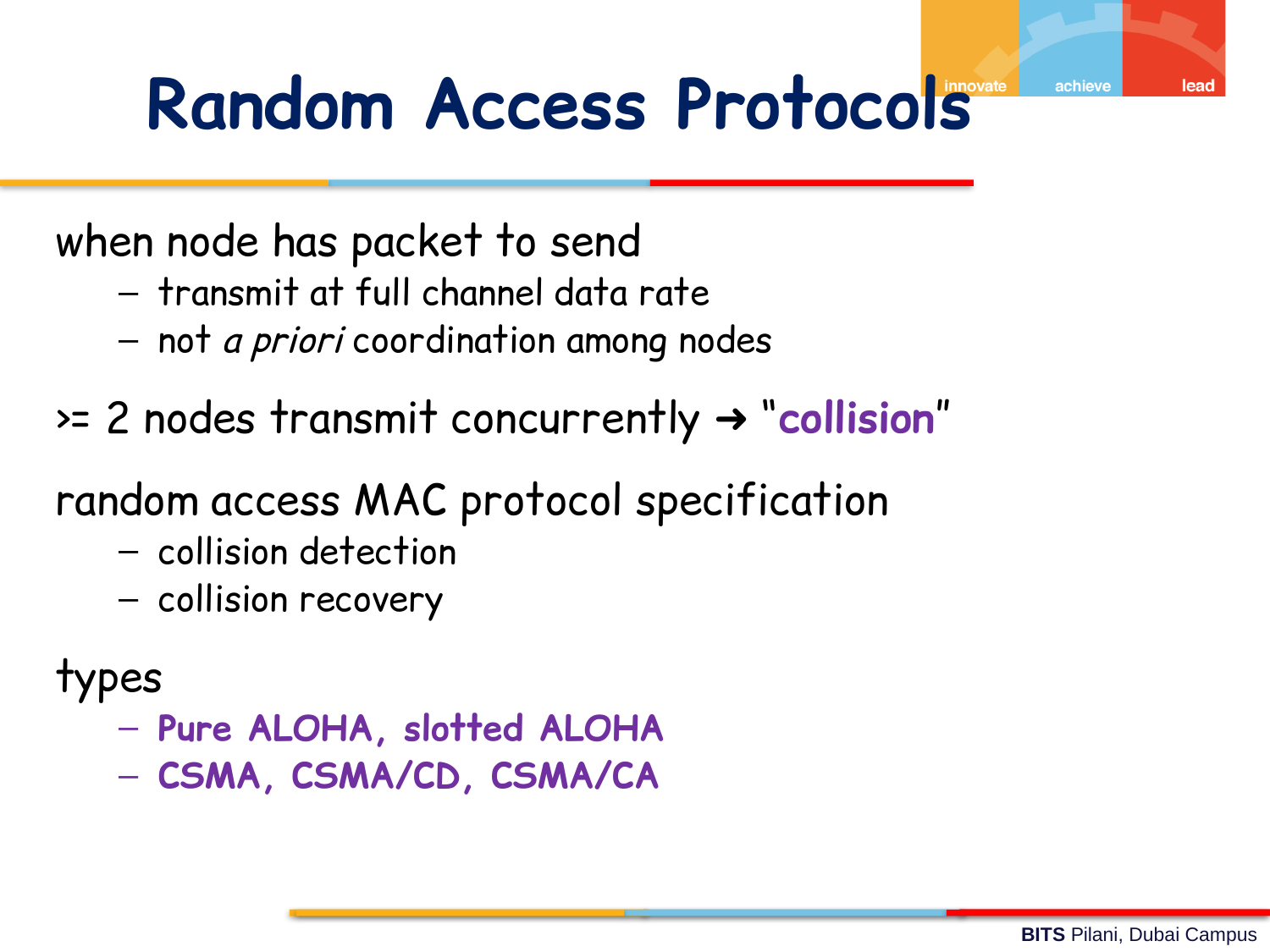

Random Access Protocols
when node has packet to send
transmit at full channel data rate
not a priori coordination among nodes
>= 2 nodes transmit concurrently ➜ “collision”
random access MAC protocol specification
collision detection
collision recovery
types
Pure ALOHA, slotted ALOHA
CSMA, CSMA/CD, CSMA/CA